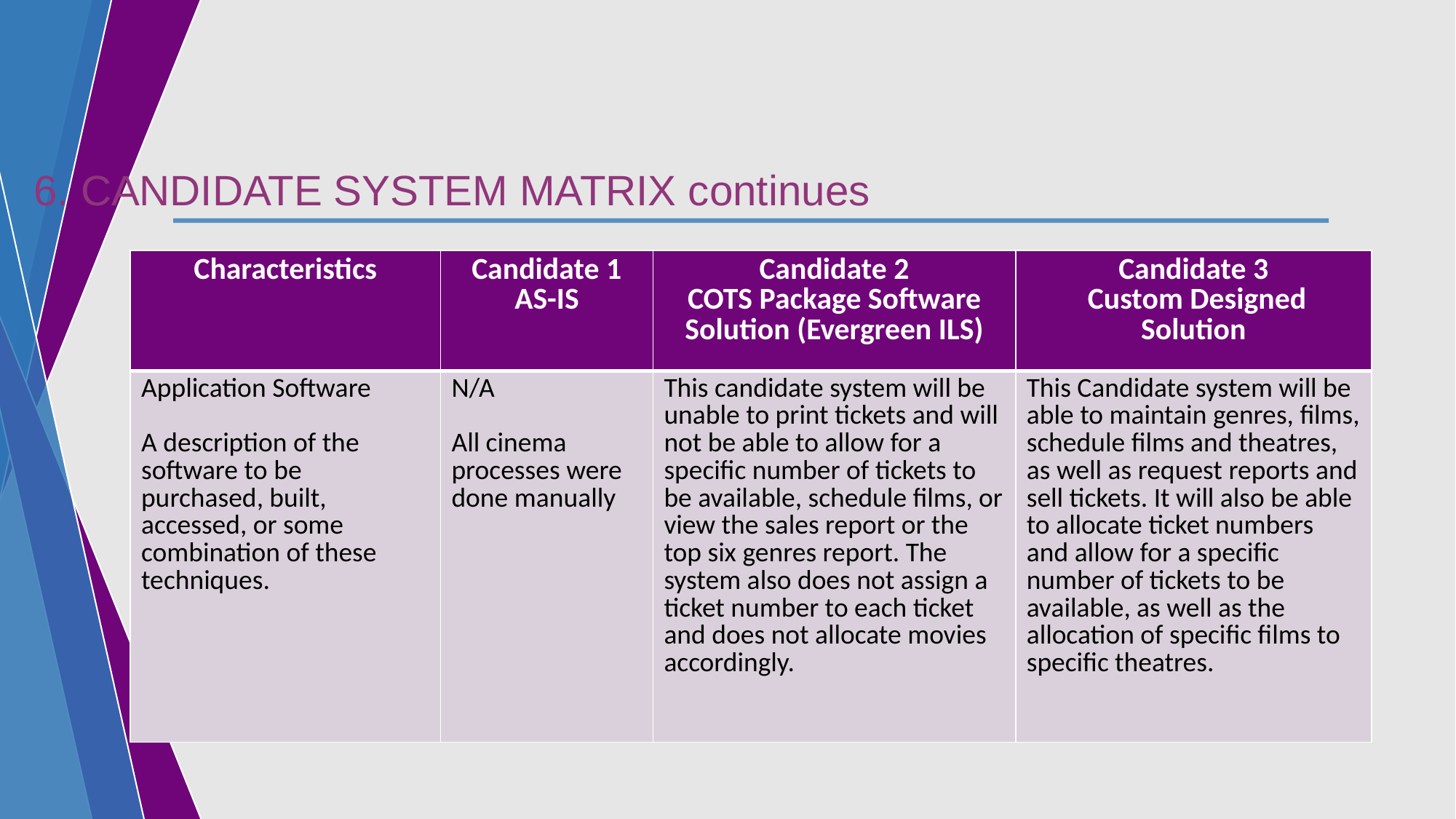

6. CANDIDATE SYSTEM MATRIX continues

| Characteristics | Candidate 1 AS-IS | Candidate 2 COTS Package Software Solution (Evergreen ILS) | Candidate 3 Custom Designed Solution |
| --- | --- | --- | --- |
| Application Software A description of the software to be purchased, built, accessed, or some combination of these techniques. | N/A All cinema processes were done manually | This candidate system will be unable to print tickets and will not be able to allow for a specific number of tickets to be available, schedule films, or view the sales report or the top six genres report. The system also does not assign a ticket number to each ticket and does not allocate movies accordingly. | This Candidate system will be able to maintain genres, films, schedule films and theatres, as well as request reports and sell tickets. It will also be able to allocate ticket numbers and allow for a specific number of tickets to be available, as well as the allocation of specific films to specific theatres. |